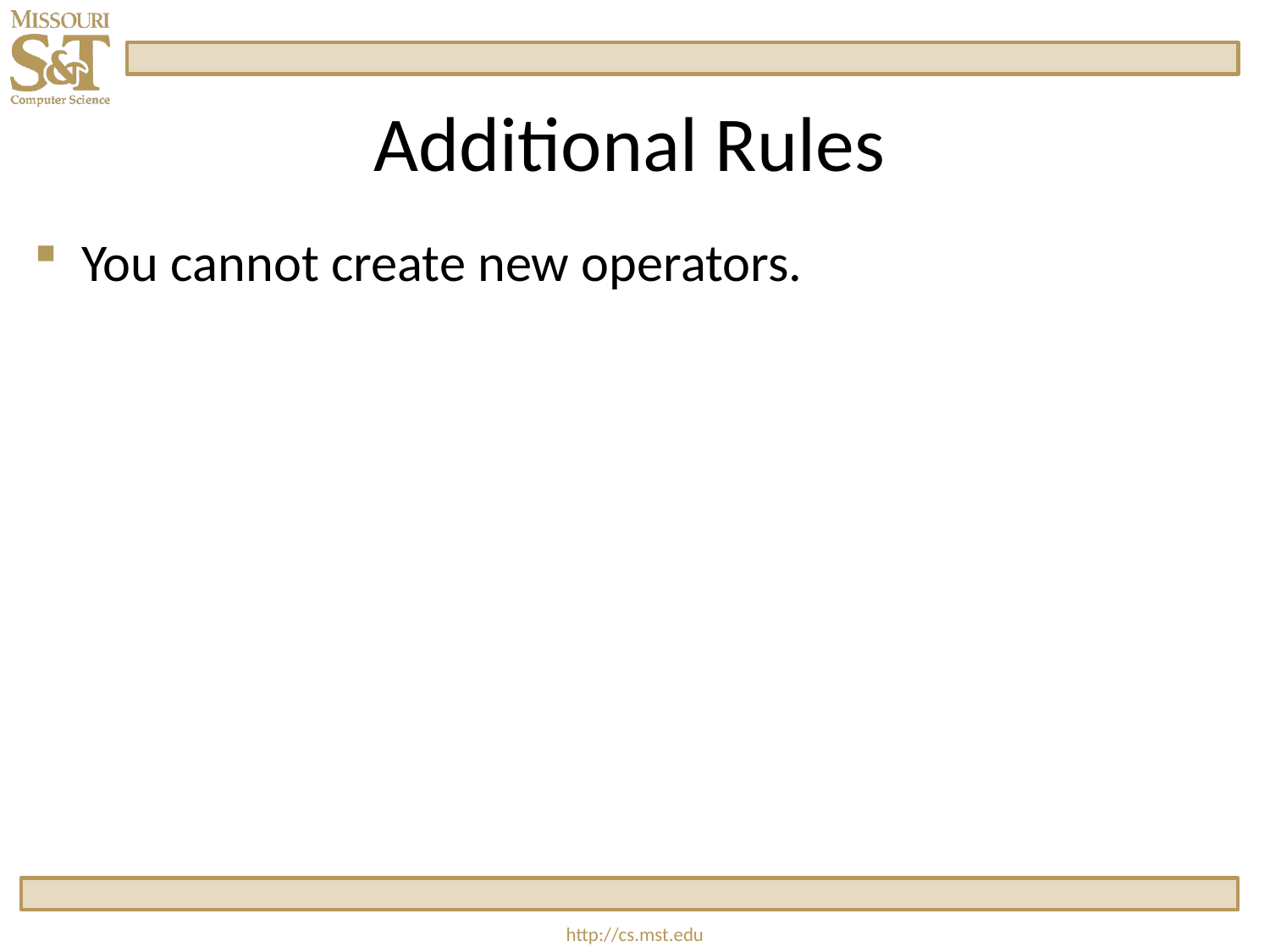

# Additional Rules
You cannot create new operators.